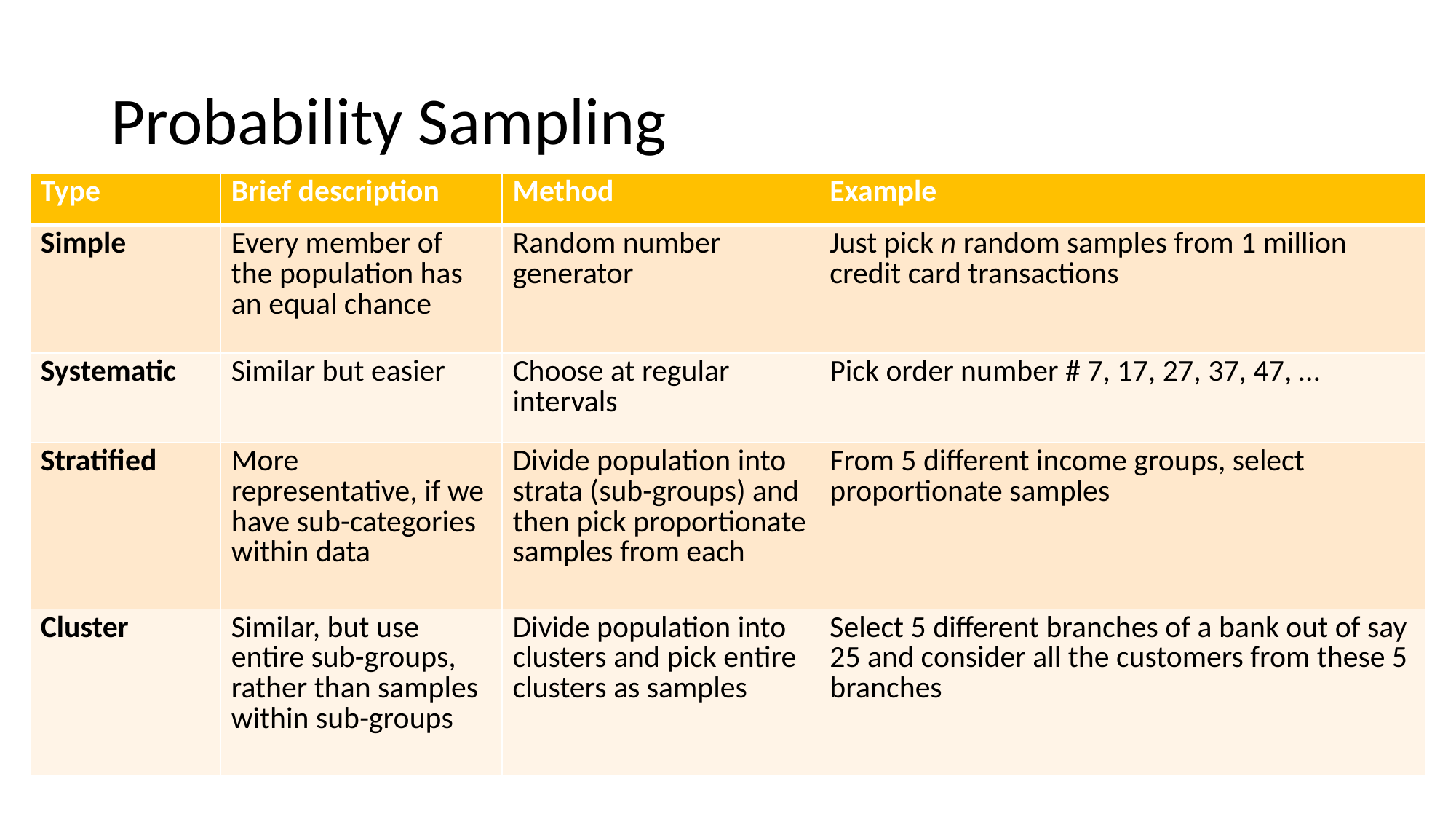

# Probability Sampling
| Type | Brief description | Method | Example |
| --- | --- | --- | --- |
| Simple | Every member of the population has an equal chance | Random number generator | Just pick n random samples from 1 million credit card transactions |
| Systematic | Similar but easier | Choose at regular intervals | Pick order number # 7, 17, 27, 37, 47, … |
| Stratified | More representative, if we have sub-categories within data | Divide population into strata (sub-groups) and then pick proportionate samples from each | From 5 different income groups, select proportionate samples |
| Cluster | Similar, but use entire sub-groups, rather than samples within sub-groups | Divide population into clusters and pick entire clusters as samples | Select 5 different branches of a bank out of say 25 and consider all the customers from these 5 branches |